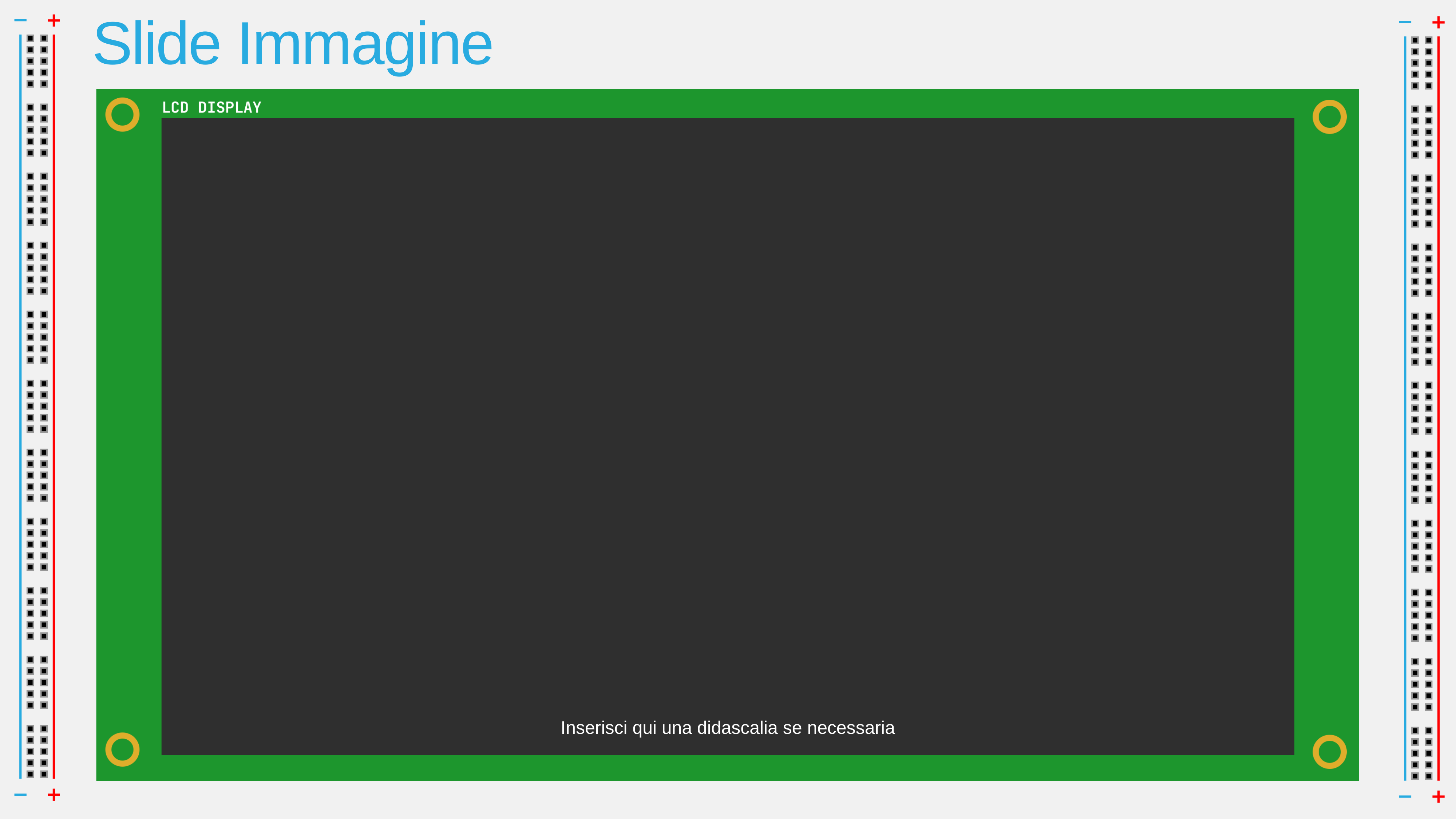

Slide Immagine
Inserisci qui una didascalia se necessaria